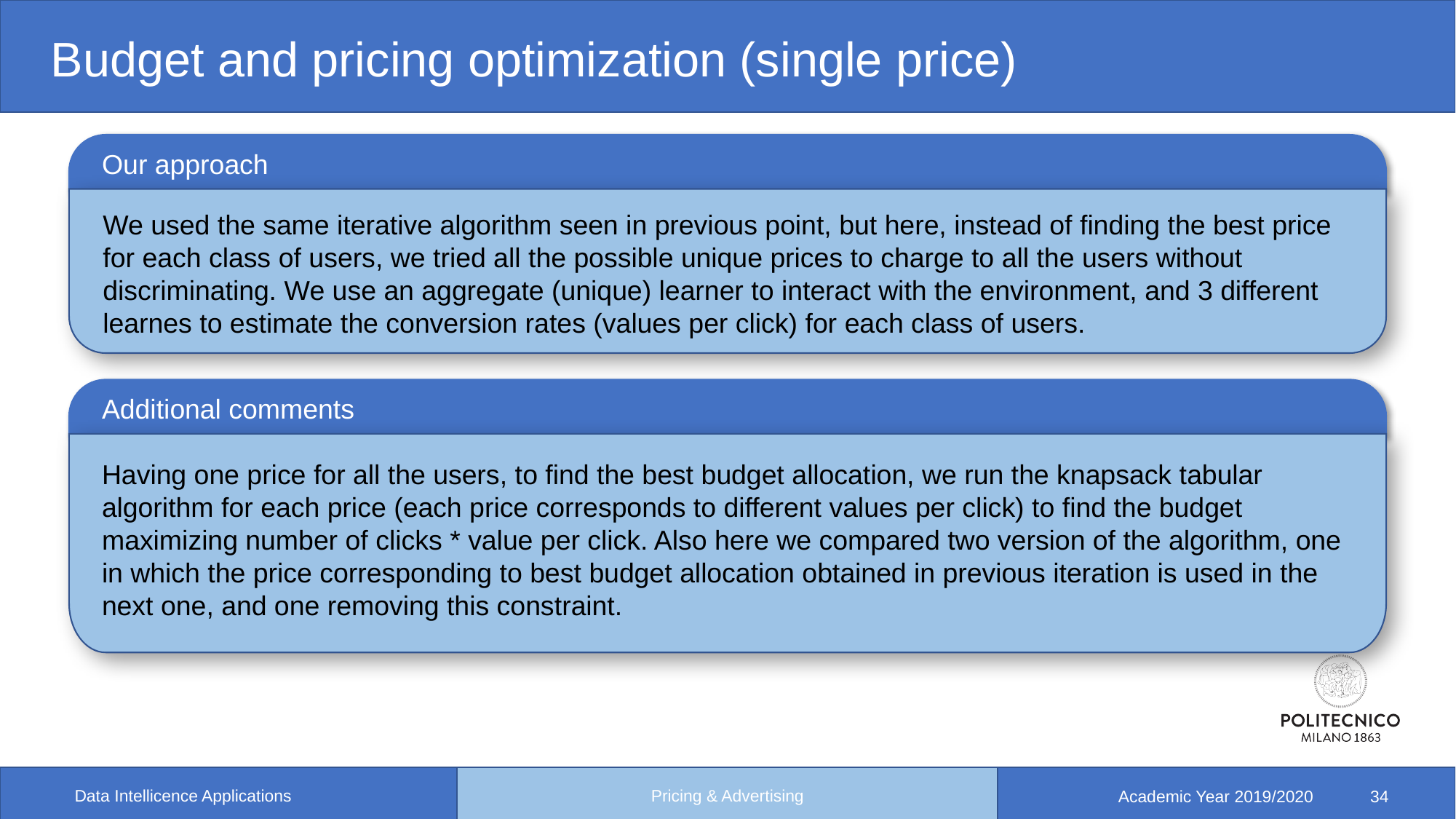

# Budget and pricing optimization (single price)

Our approach

We used the same iterative algorithm seen in previous point, but here, instead of finding the best price for each class of users, we tried all the possible unique prices to charge to all the users without discriminating. We use an aggregate (unique) learner to interact with the environment, and 3 different learnes to estimate the conversion rates (values per click) for each class of users.

Additional comments

Having one price for all the users, to find the best budget allocation, we run the knapsack tabular algorithm for each price (each price corresponds to different values per click) to find the budget maximizing number of clicks * value per click. Also here we compared two version of the algorithm, one in which the price corresponding to best budget allocation obtained in previous iteration is used in the next one, and one removing this constraint.

Pricing & Advertising
Data Intellicence Applications
Academic Year 2019/2020            34